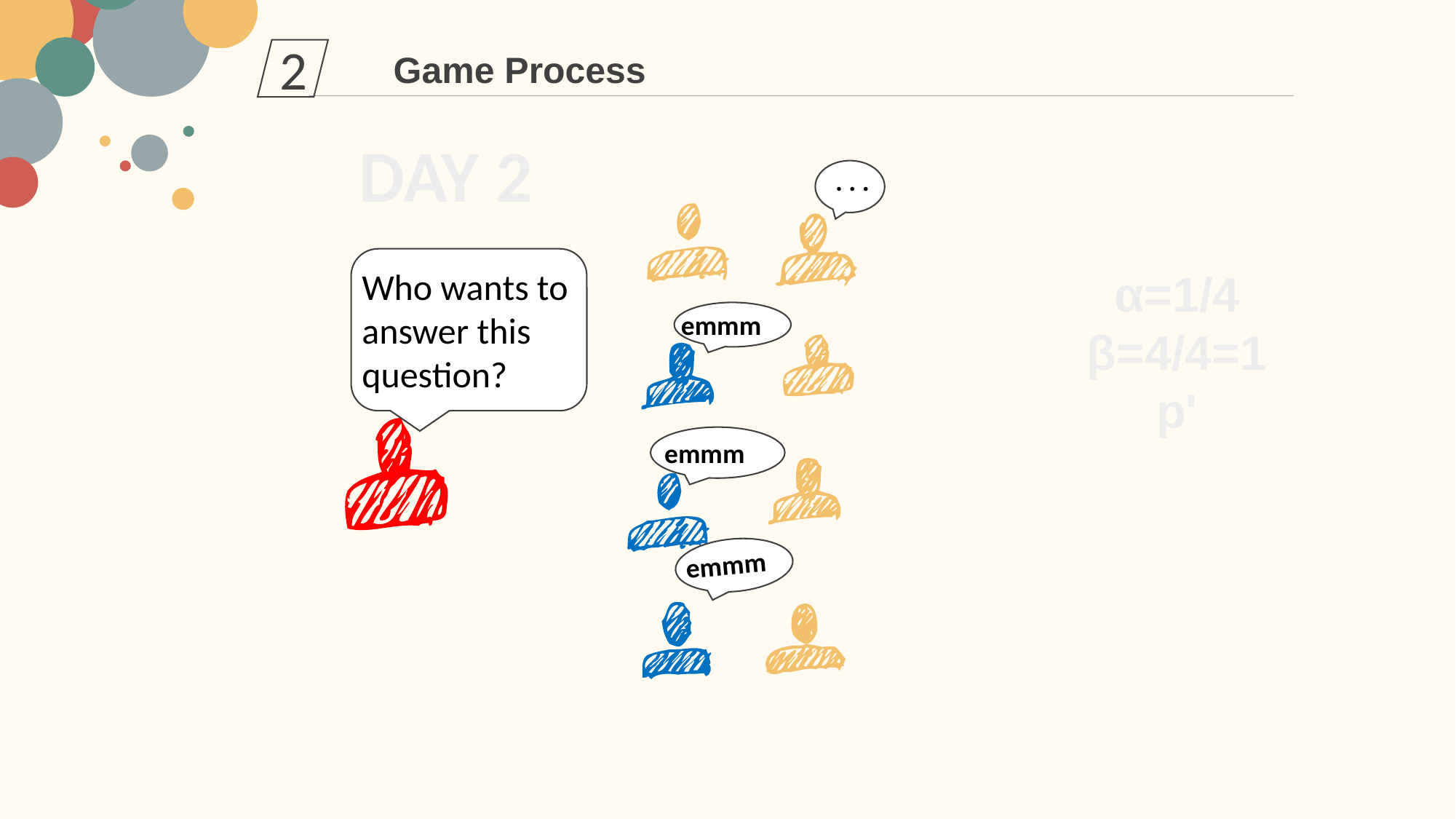

2
Game Process
DAY 2
. . .

Who wants to answer this question?
α=1/4
β=4/4=1
p'
emmm

emmm

emmm